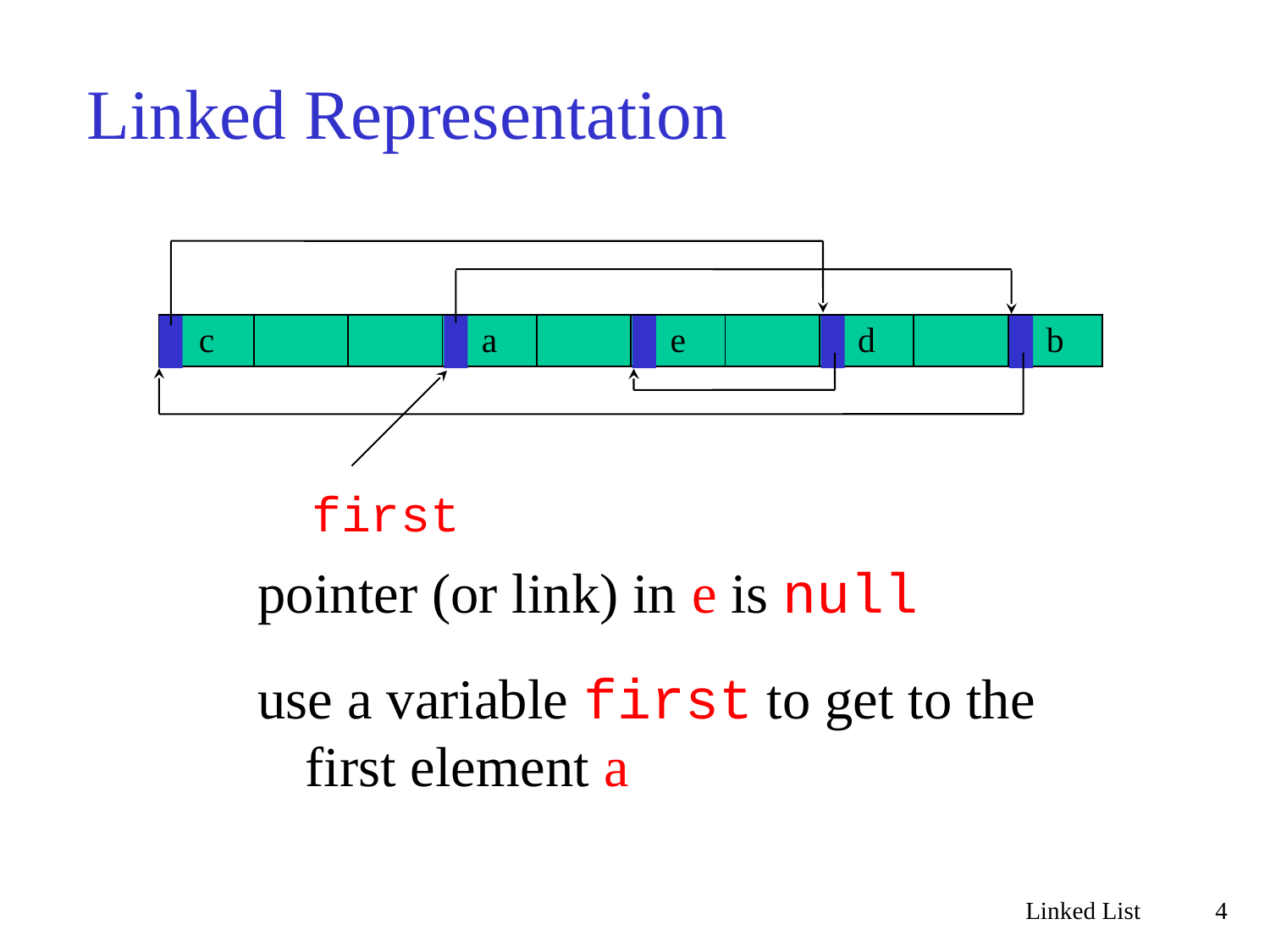

# Linked Representation

| c |  |  | a |  | e |  | d |  | b |
| --- | --- | --- | --- | --- | --- | --- | --- | --- | --- |

first
pointer (or link) in e is null
use a variable first to get to the first element a
Linked List
4